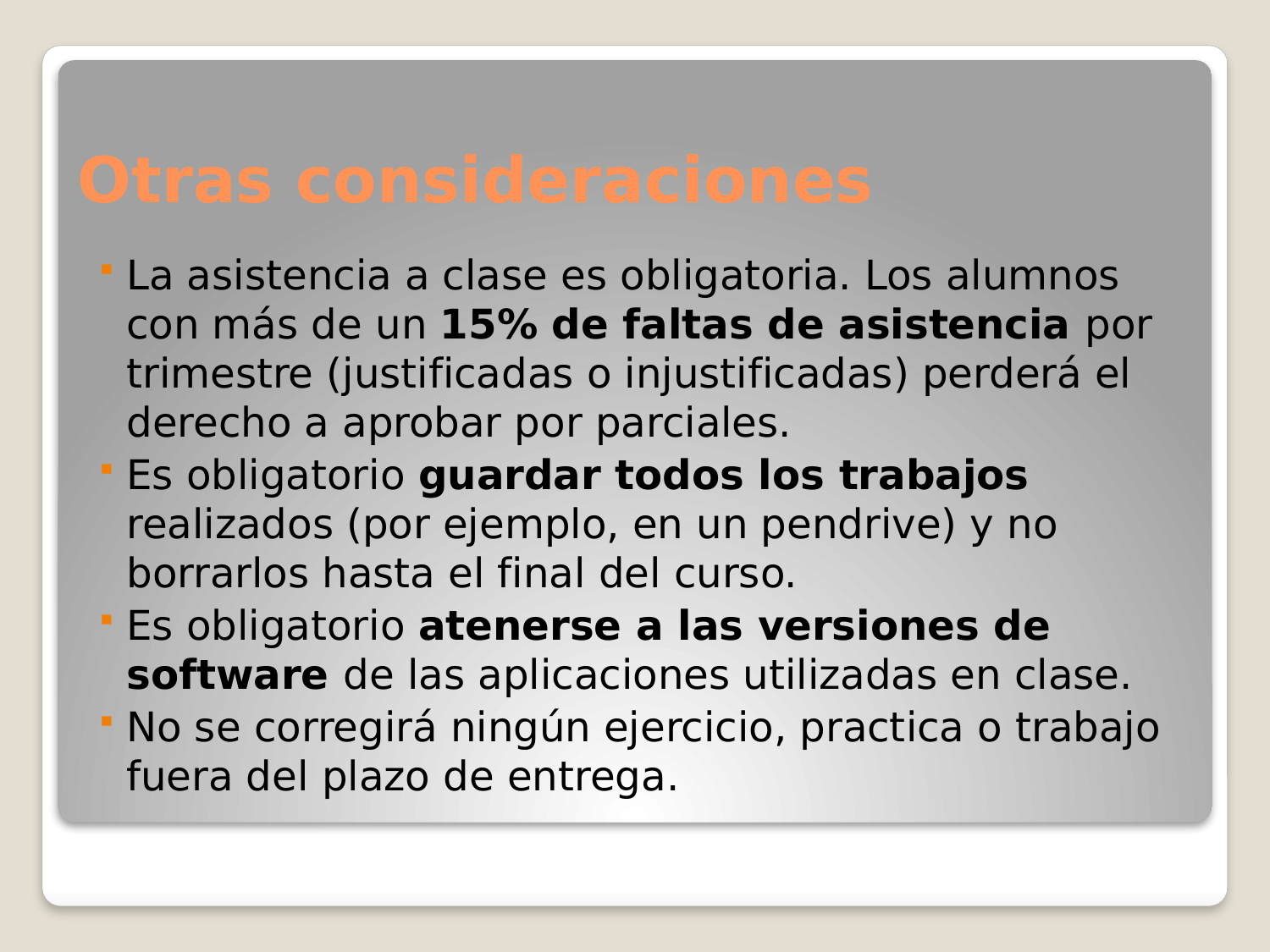

# Otras consideraciones
La asistencia a clase es obligatoria. Los alumnos con más de un 15% de faltas de asistencia por trimestre (justificadas o injustificadas) perderá el derecho a aprobar por parciales.
Es obligatorio guardar todos los trabajos realizados (por ejemplo, en un pendrive) y no borrarlos hasta el final del curso.
Es obligatorio atenerse a las versiones de software de las aplicaciones utilizadas en clase.
No se corregirá ningún ejercicio, practica o trabajo fuera del plazo de entrega.